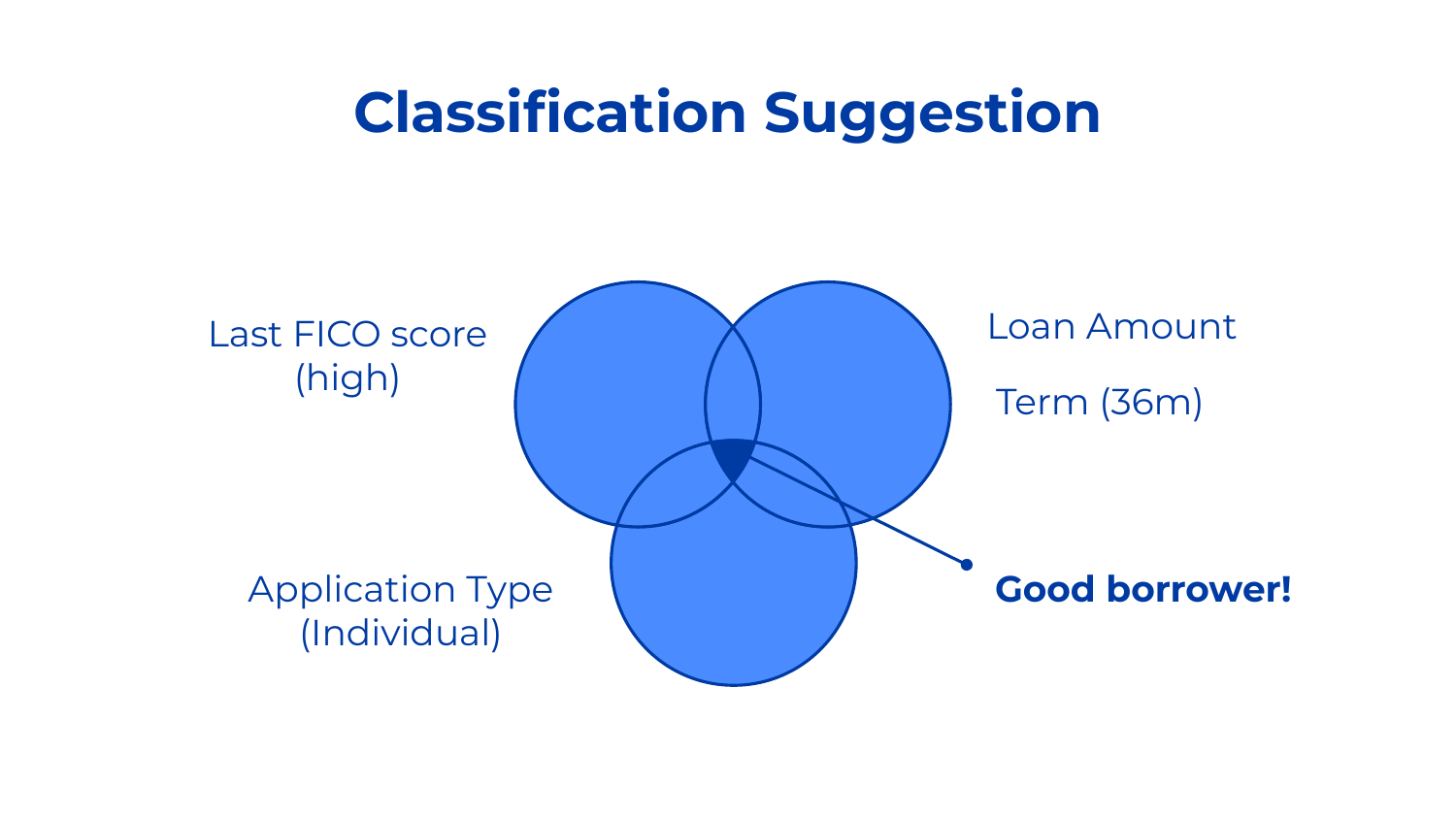

# Classification Suggestion

Loan Amount
 Term (36m)
Last FICO score (high)
Application Type (Individual)

Good borrower!